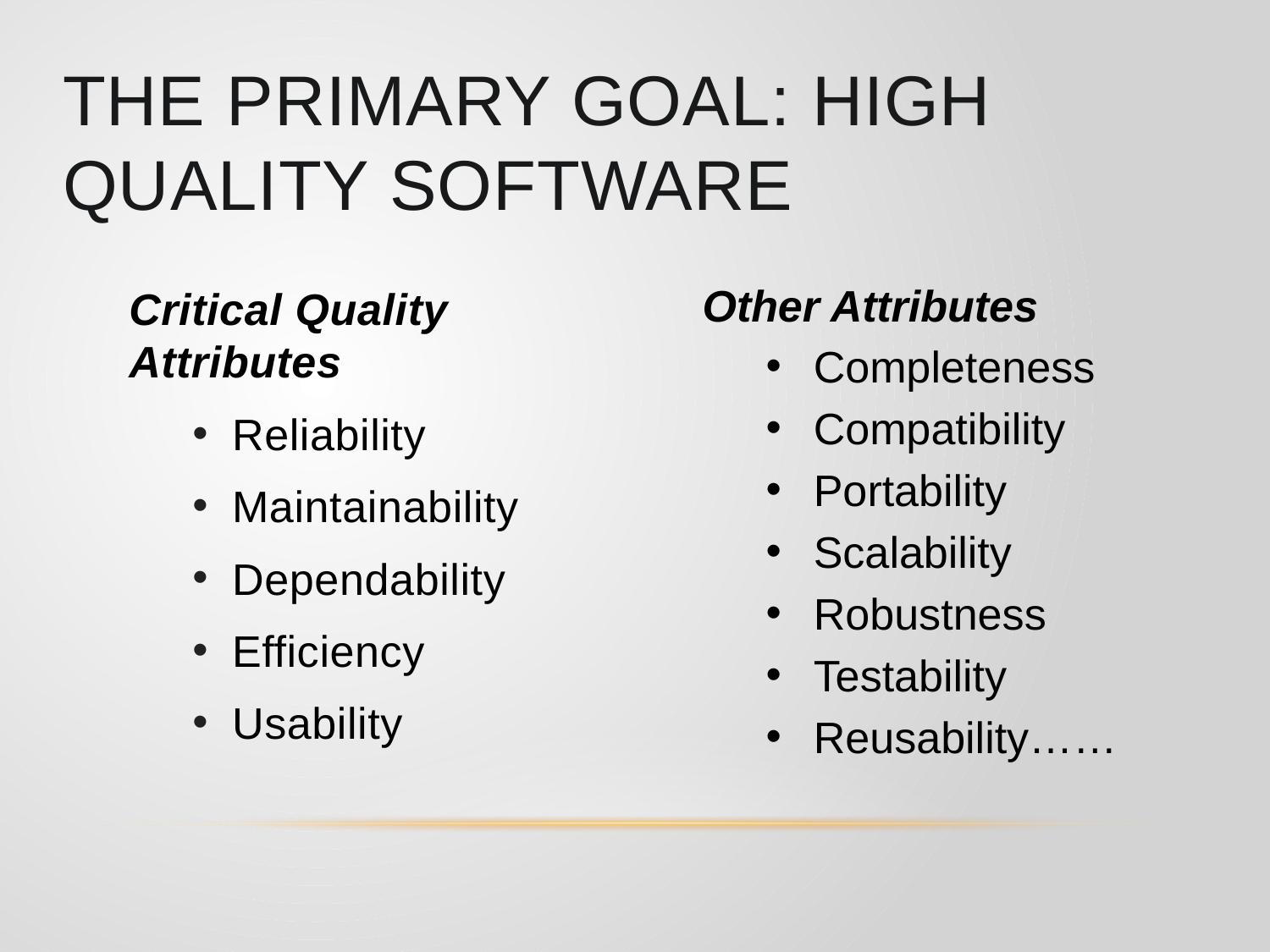

The Primary Goal: High Quality Software
Other Attributes
Completeness
Compatibility
Portability
Scalability
Robustness
Testability
Reusability……
Critical Quality Attributes
Reliability
Maintainability
Dependability
Efficiency
Usability